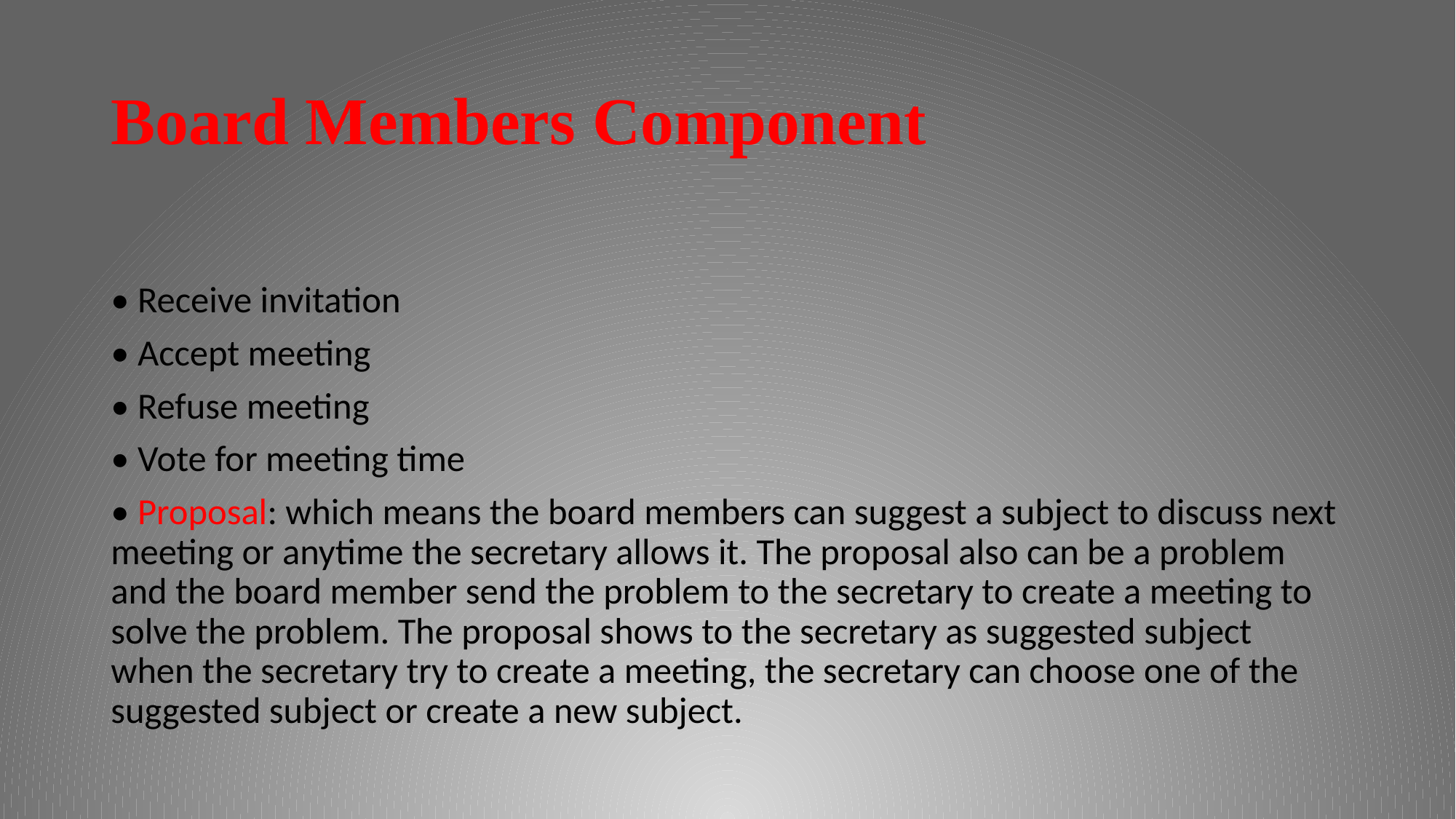

# Board Members Component

• Receive invitation
• Accept meeting
• Refuse meeting
• Vote for meeting time
• Proposal: which means the board members can suggest a subject to discuss next meeting or anytime the secretary allows it. The proposal also can be a problem and the board member send the problem to the secretary to create a meeting to solve the problem. The proposal shows to the secretary as suggested subject when the secretary try to create a meeting, the secretary can choose one of the suggested subject or create a new subject.